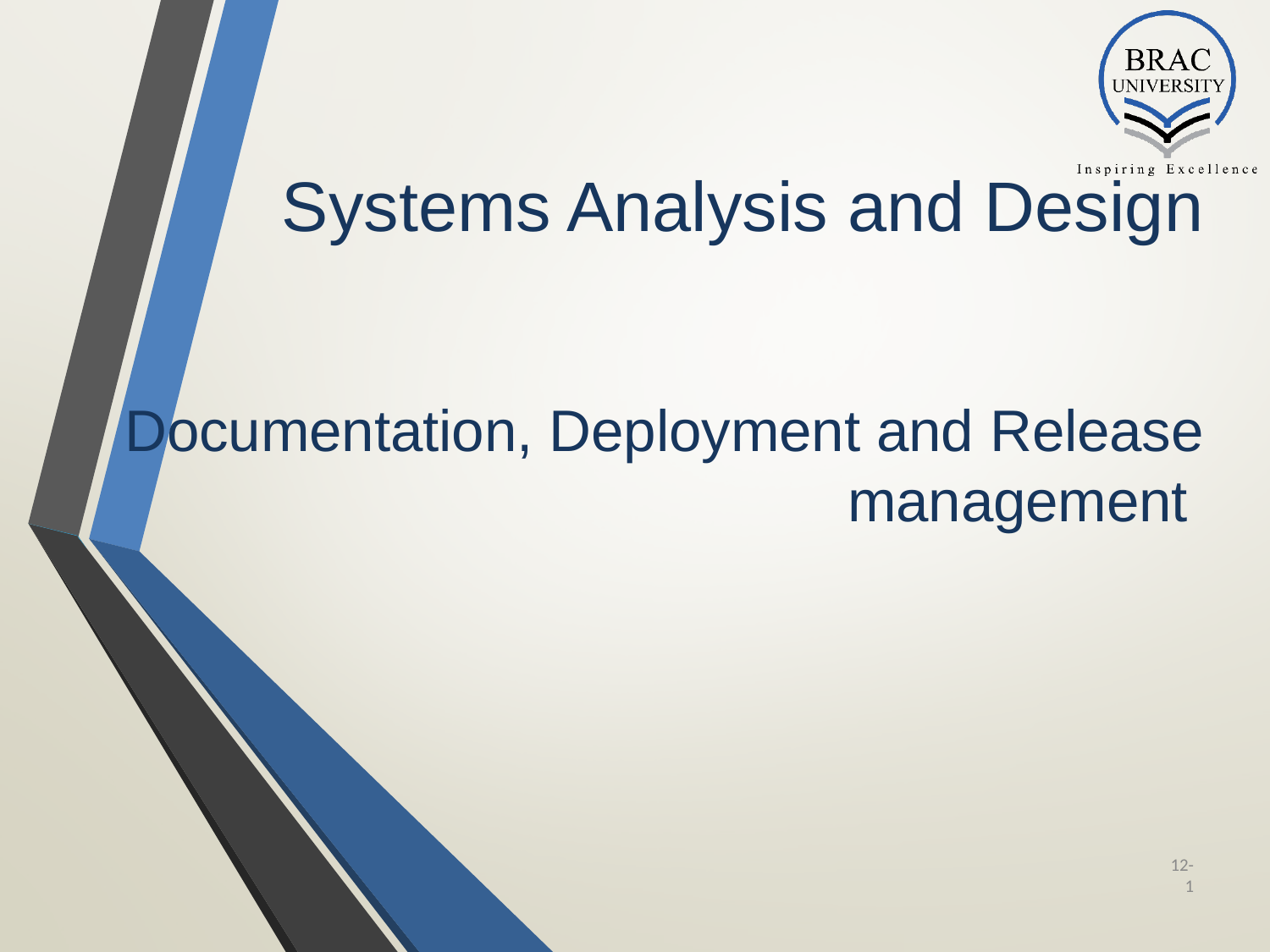

# Systems Analysis and Design Documentation, Deployment and Release management

12-1